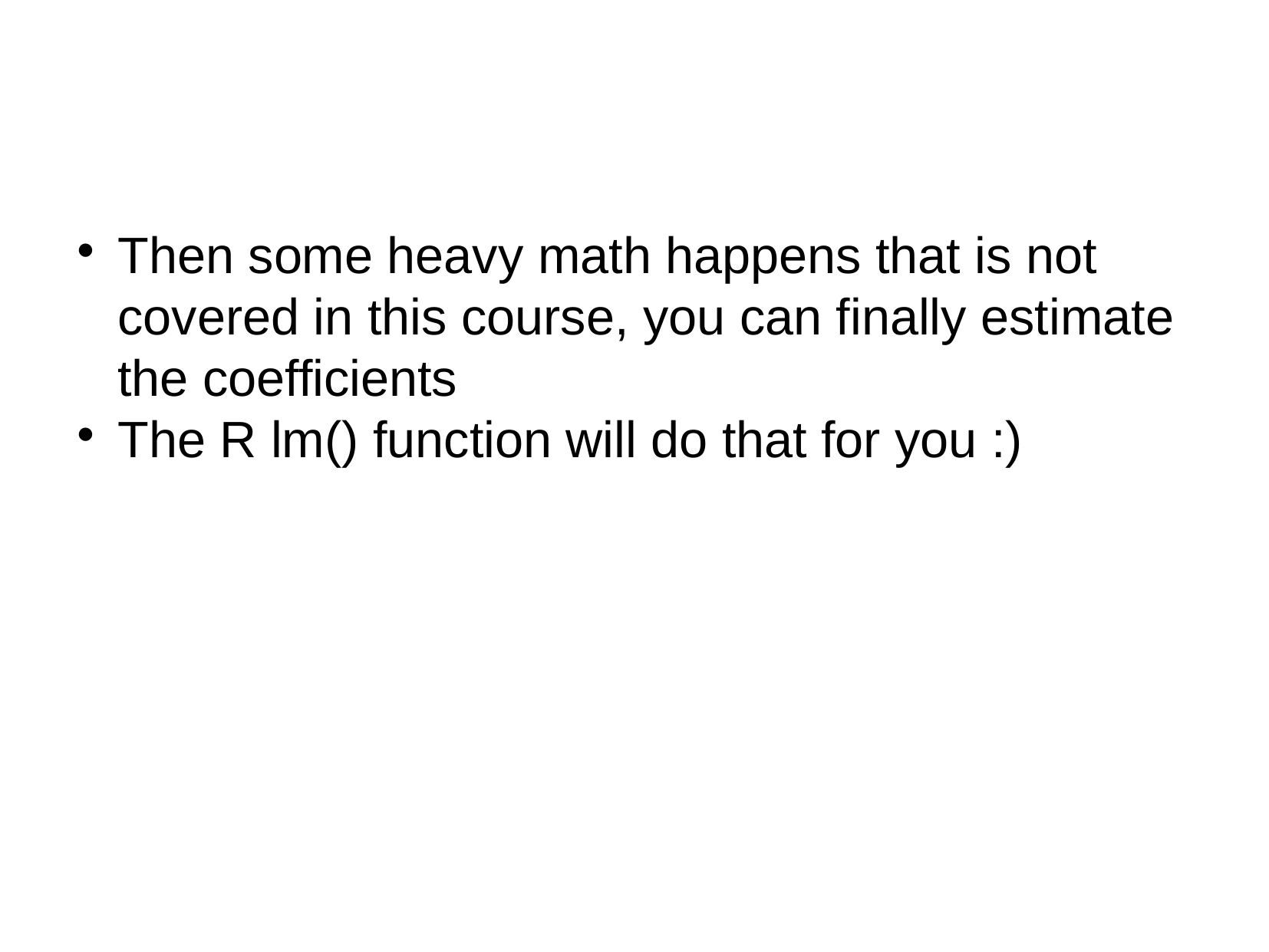

Then some heavy math happens that is not covered in this course, you can finally estimate the coefficients
The R lm() function will do that for you :)